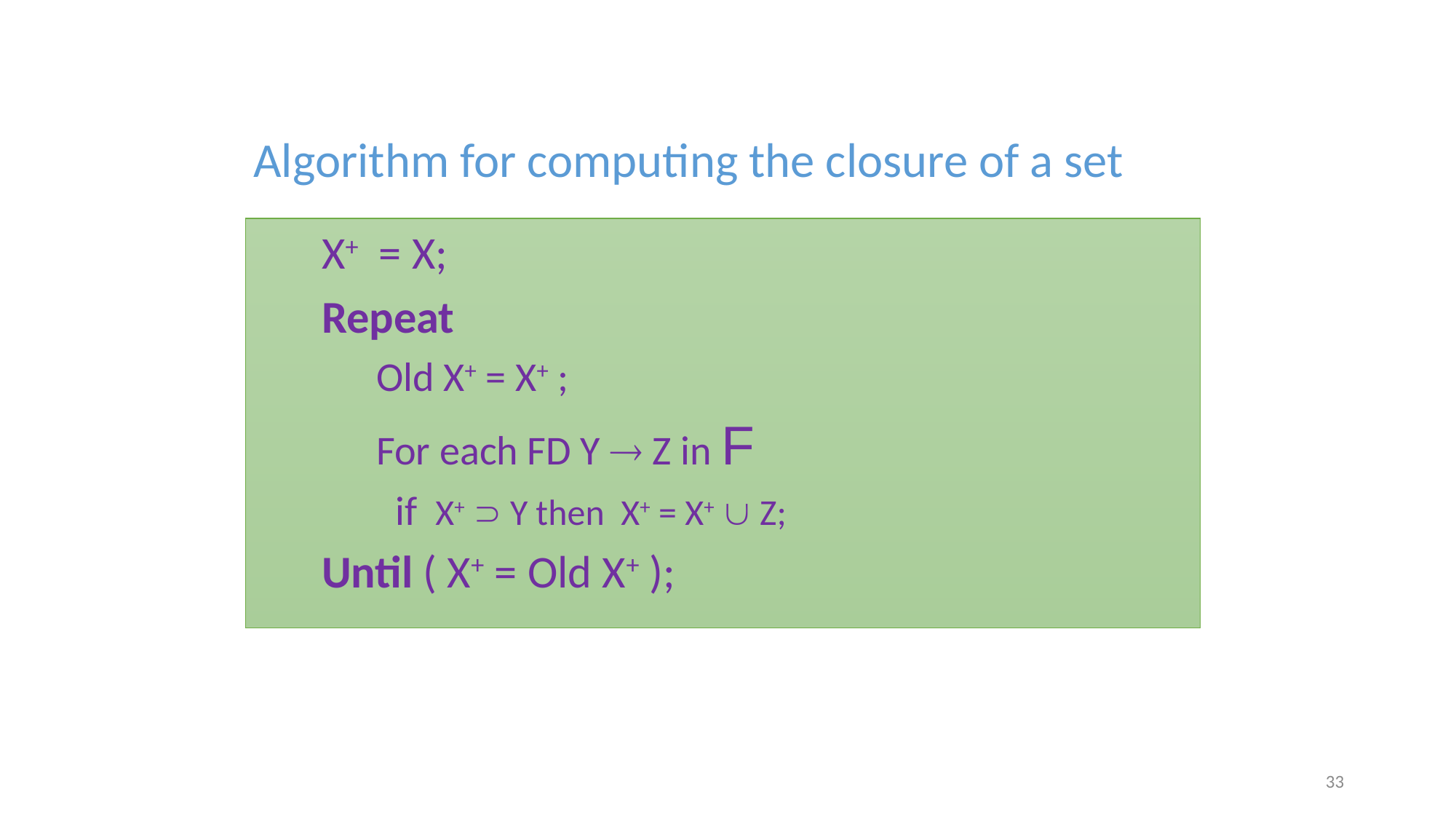

Nhập môn Cơ sở Dữ liệu
Algorithm for computing the closure of a set
#

X+  = X;
Repeat
	Old X+ = X+ ;
	For each FD Y → Z in F
        if  X+ ⊃ Y then  X+ = X+ ∪ Z;
Until ( X+ = Old X+ );
33